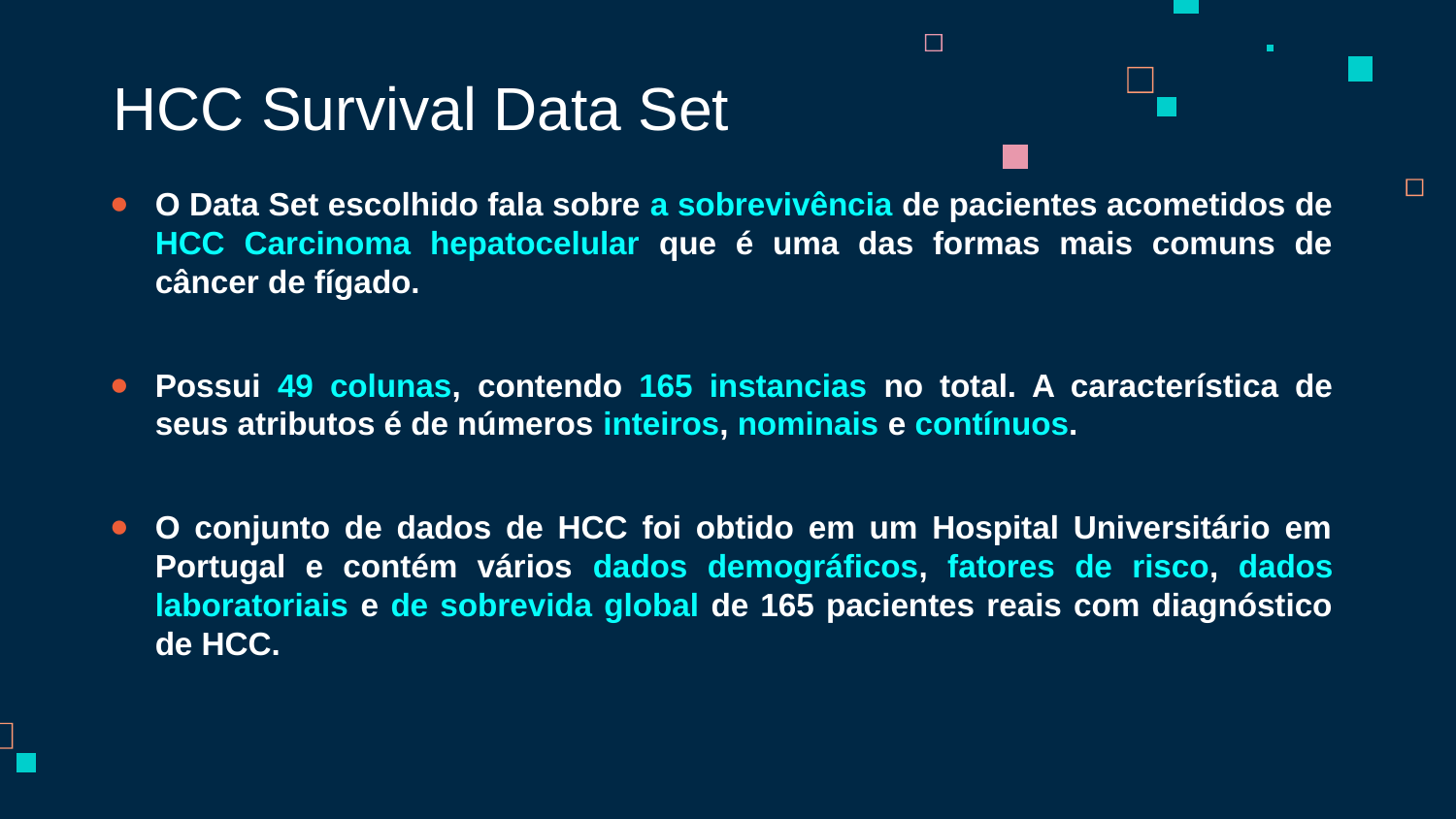

# HCC Survival Data Set
O Data Set escolhido fala sobre a sobrevivência de pacientes acometidos de HCC Carcinoma hepatocelular que é uma das formas mais comuns de câncer de fígado.
Possui 49 colunas, contendo 165 instancias no total. A característica de seus atributos é de números inteiros, nominais e contínuos.
O conjunto de dados de HCC foi obtido em um Hospital Universitário em Portugal e contém vários dados demográficos, fatores de risco, dados laboratoriais e de sobrevida global de 165 pacientes reais com diagnóstico de HCC.